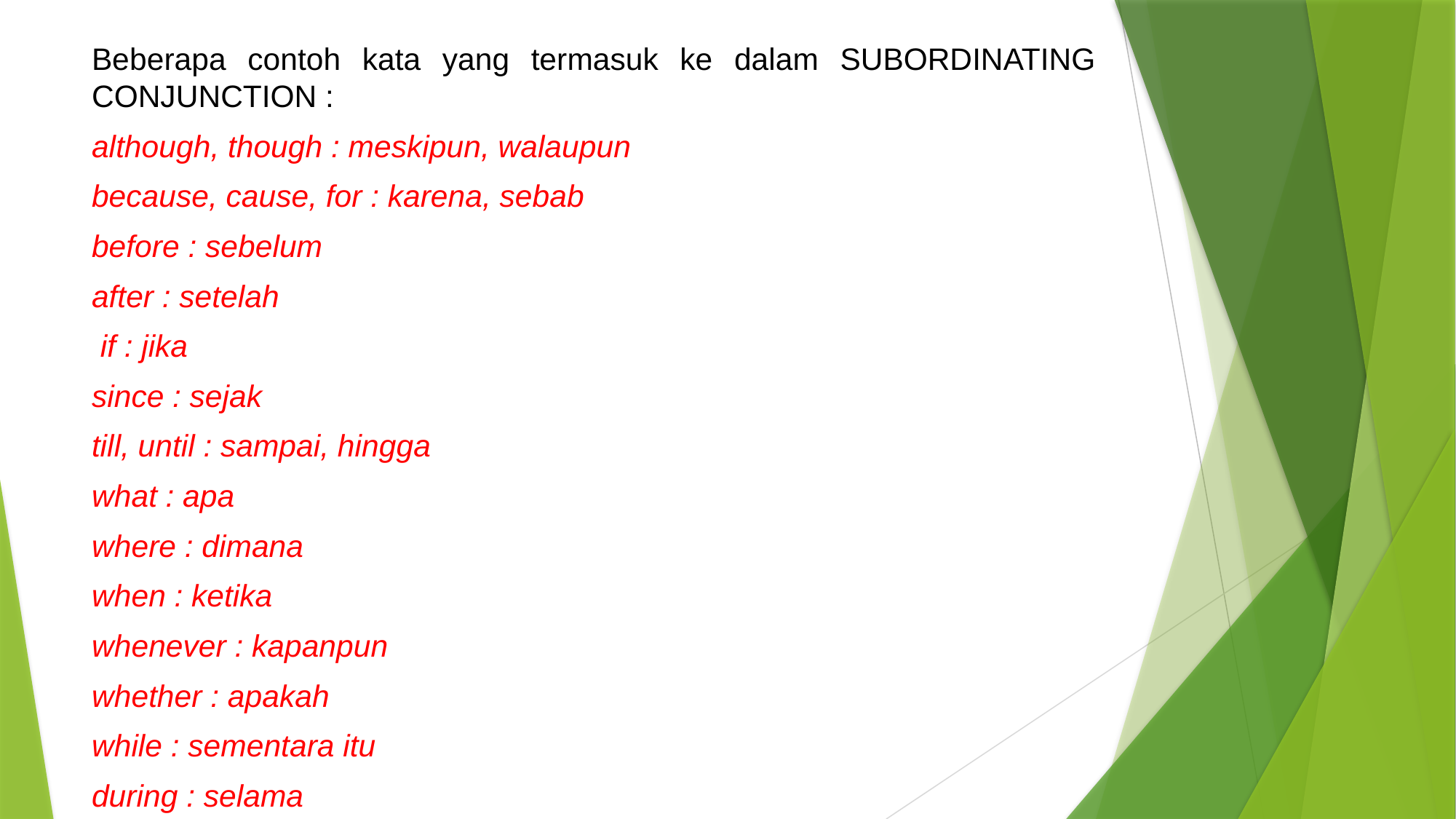

Beberapa contoh kata yang termasuk ke dalam SUBORDINATING CONJUNCTION :
although, though : meskipun, walaupun
because, cause, for : karena, sebab
before : sebelum
after : setelah
 if : jika
since : sejak
till, until : sampai, hingga
what : apa
where : dimana
when : ketika
whenever : kapanpun
whether : apakah
while : sementara itu
during : selama